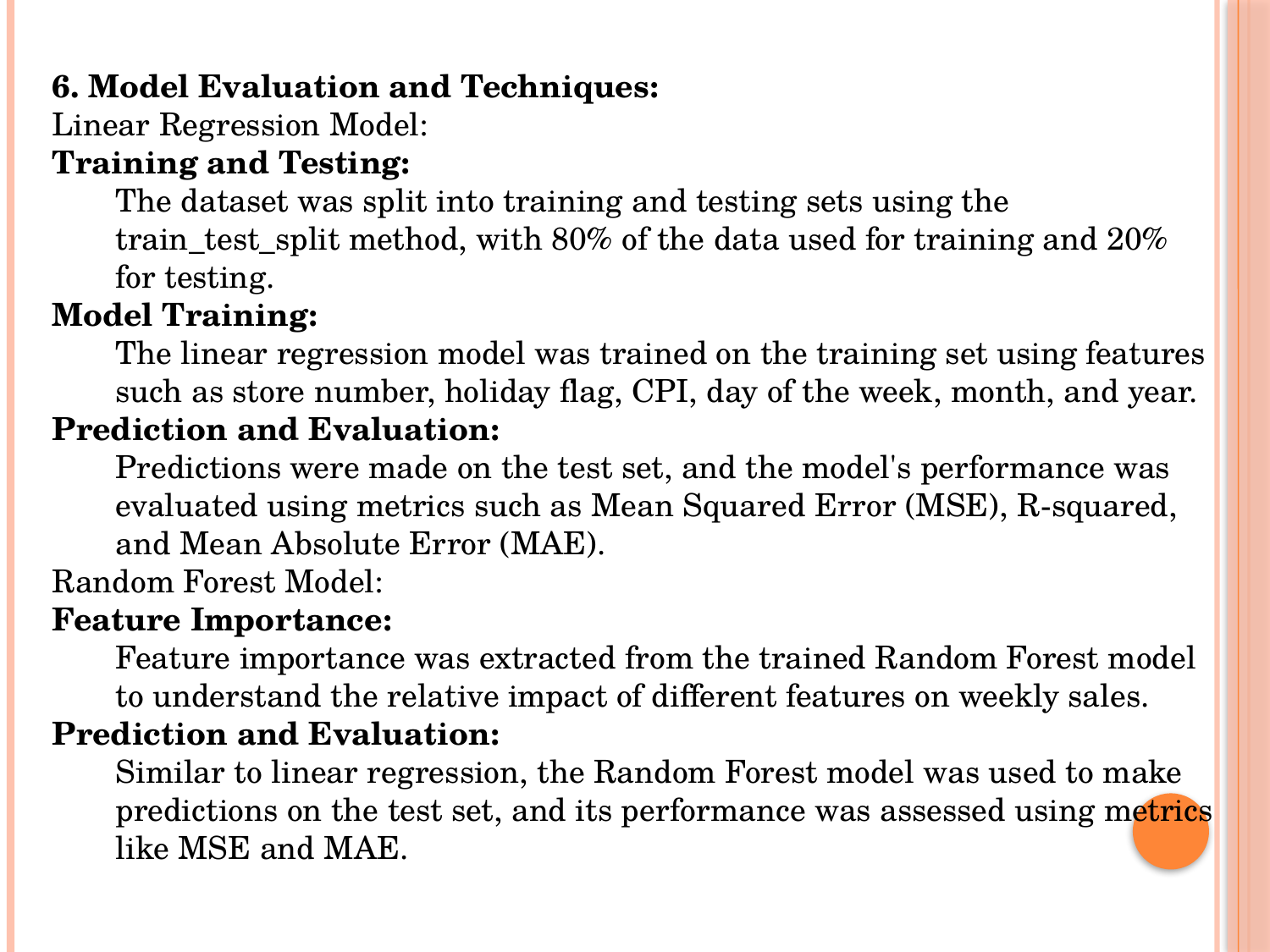

6. Model Evaluation and Techniques:
Linear Regression Model:
Training and Testing:
The dataset was split into training and testing sets using the train_test_split method, with 80% of the data used for training and 20% for testing.
Model Training:
The linear regression model was trained on the training set using features such as store number, holiday flag, CPI, day of the week, month, and year.
Prediction and Evaluation:
Predictions were made on the test set, and the model's performance was evaluated using metrics such as Mean Squared Error (MSE), R-squared, and Mean Absolute Error (MAE).
Random Forest Model:
Feature Importance:
Feature importance was extracted from the trained Random Forest model to understand the relative impact of different features on weekly sales.
Prediction and Evaluation:
Similar to linear regression, the Random Forest model was used to make predictions on the test set, and its performance was assessed using metrics like MSE and MAE.